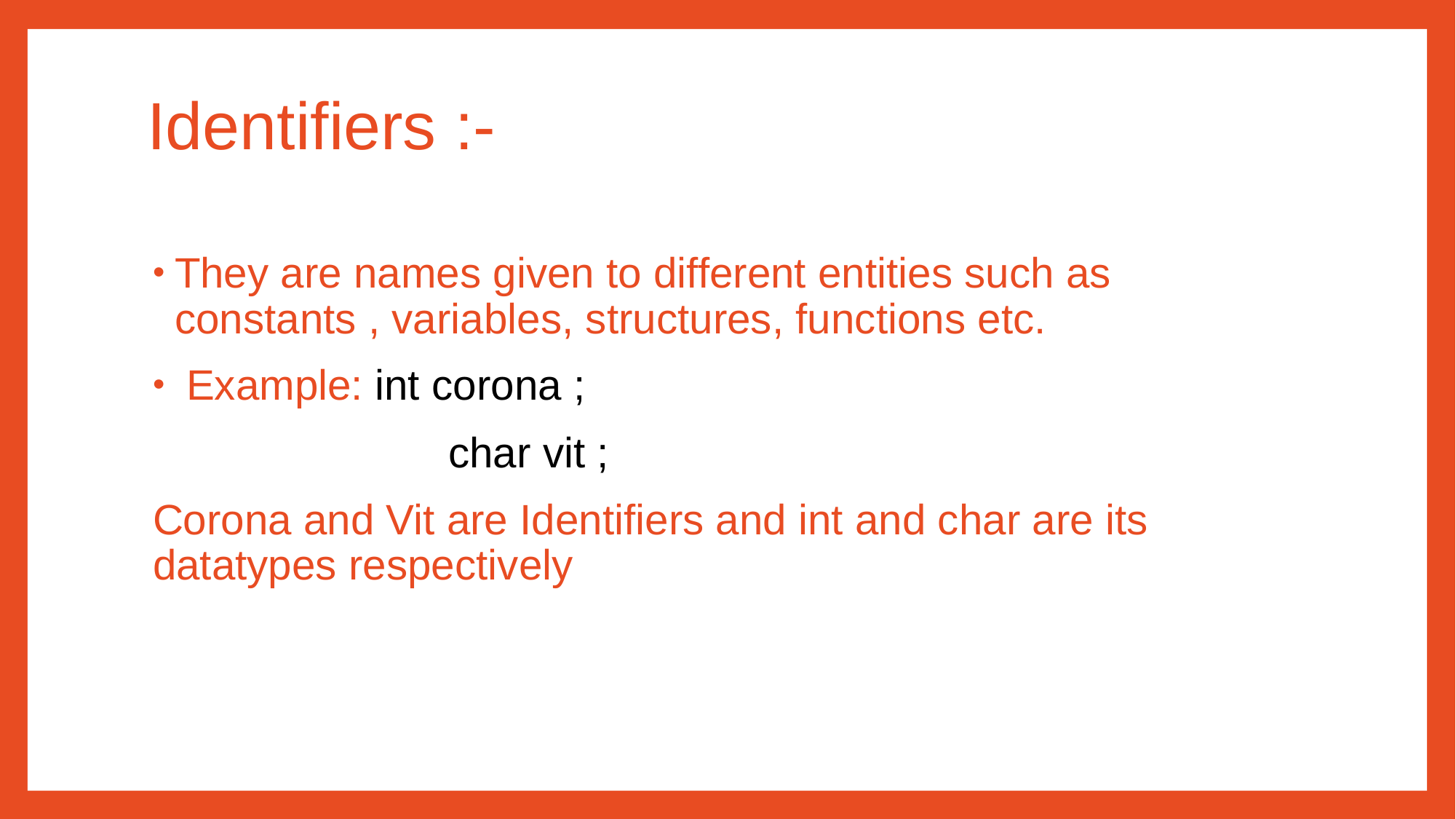

# Identifiers :-
They are names given to different entities such as constants , variables, structures, functions etc.
 Example: int corona ;
                         char vit ;
Corona and Vit are Identifiers and int and char are its datatypes respectively